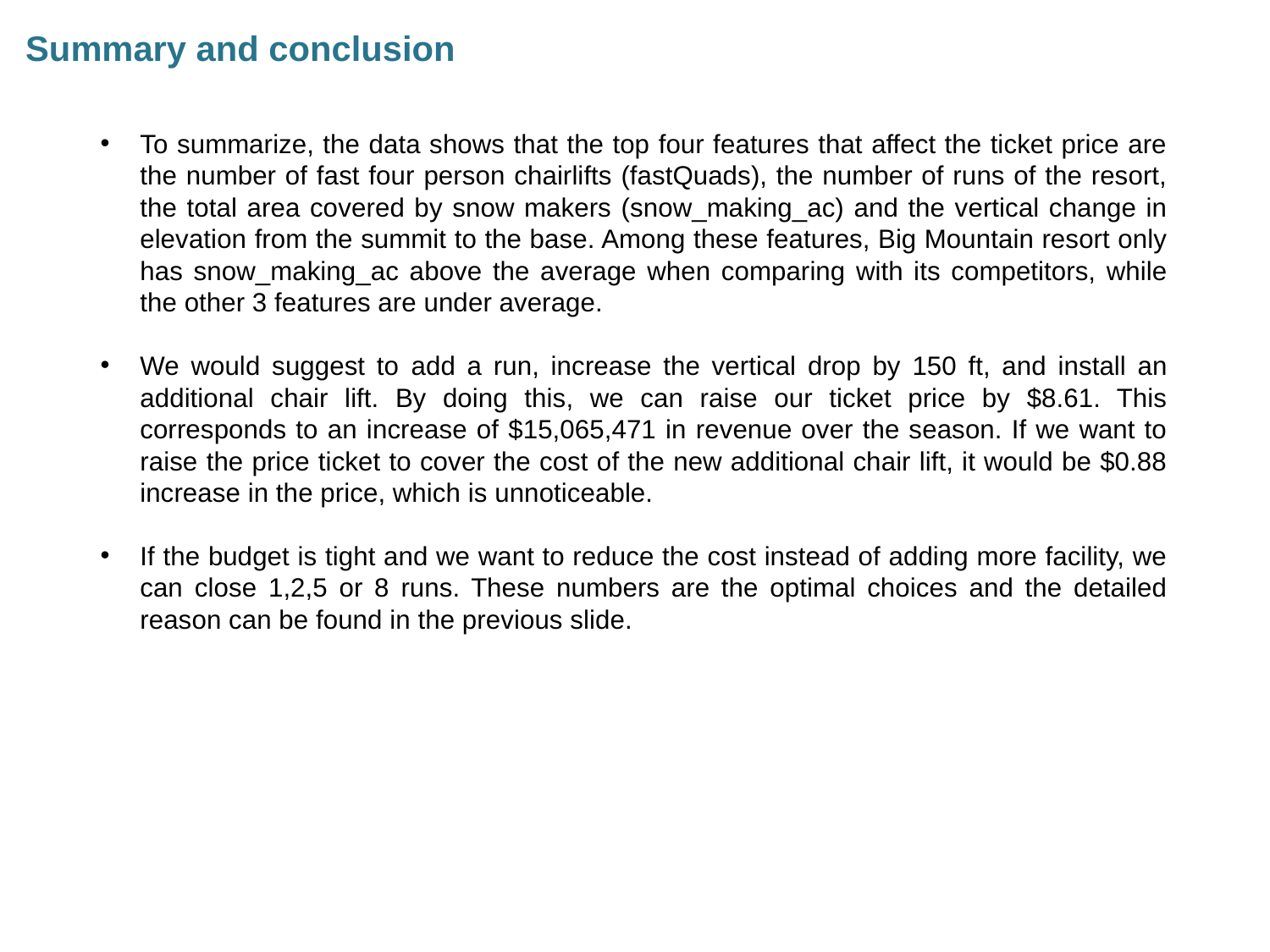

# Summary and conclusion
To summarize, the data shows that the top four features that affect the ticket price are the number of fast four person chairlifts (fastQuads), the number of runs of the resort, the total area covered by snow makers (snow_making_ac) and the vertical change in elevation from the summit to the base. Among these features, Big Mountain resort only has snow_making_ac above the average when comparing with its competitors, while the other 3 features are under average.

We would suggest to add a run, increase the vertical drop by 150 ft, and install an additional chair lift. By doing this, we can raise our ticket price by $8.61. This corresponds to an increase of $15,065,471 in revenue over the season. If we want to raise the price ticket to cover the cost of the new additional chair lift, it would be $0.88 increase in the price, which is unnoticeable.

If the budget is tight and we want to reduce the cost instead of adding more facility, we can close 1,2,5 or 8 runs. These numbers are the optimal choices and the detailed reason can be found in the previous slide.